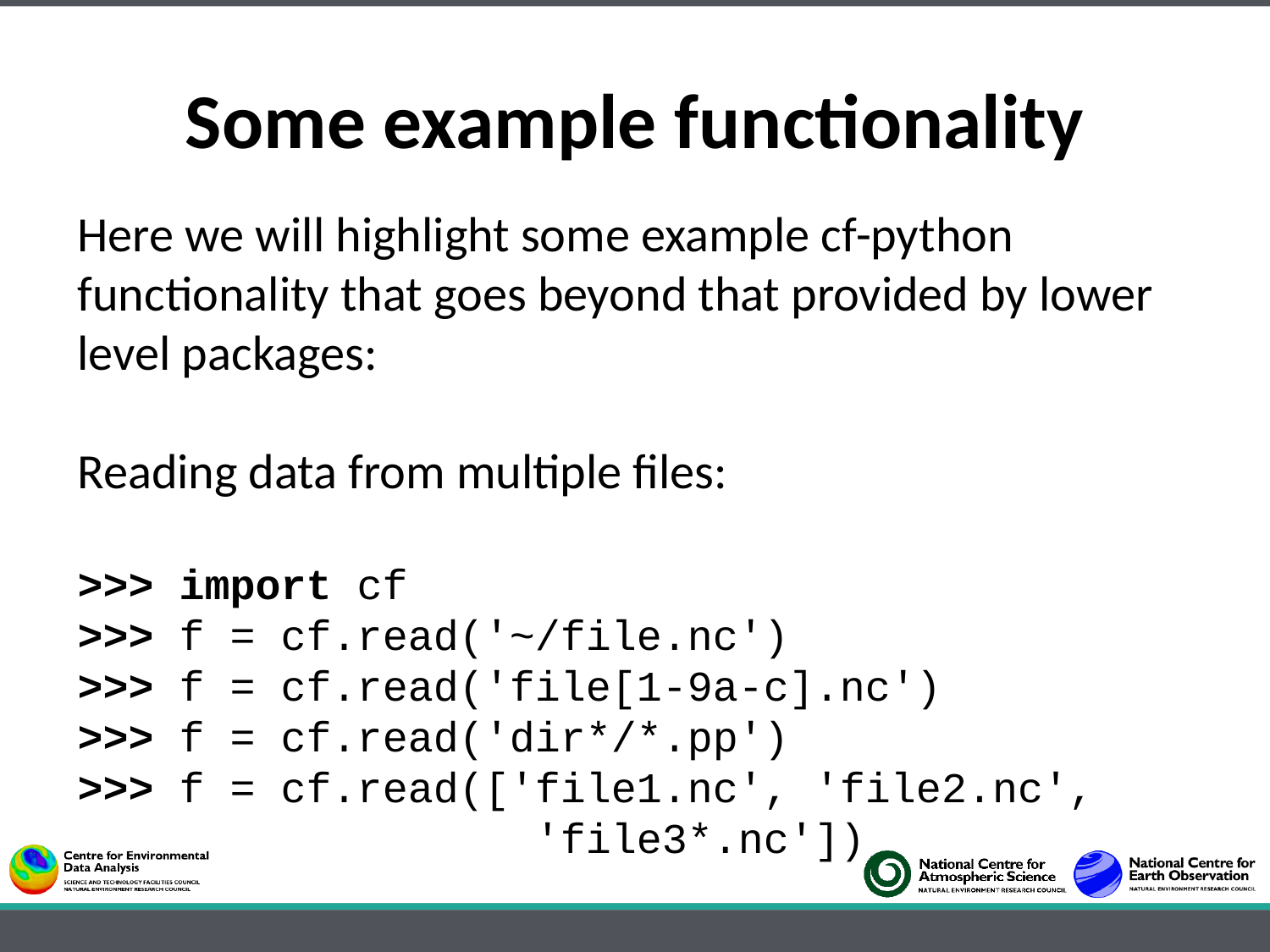

Some example functionality
Here we will highlight some example cf-python functionality that goes beyond that provided by lower level packages:

Reading data from multiple files:

>>> import cf
>>> f = cf.read('~/file.nc')
>>> f = cf.read('file[1-9a-c].nc')
>>> f = cf.read('dir*/*.pp')
>>> f = cf.read(['file1.nc', 'file2.nc',
                  'file3*.nc'])